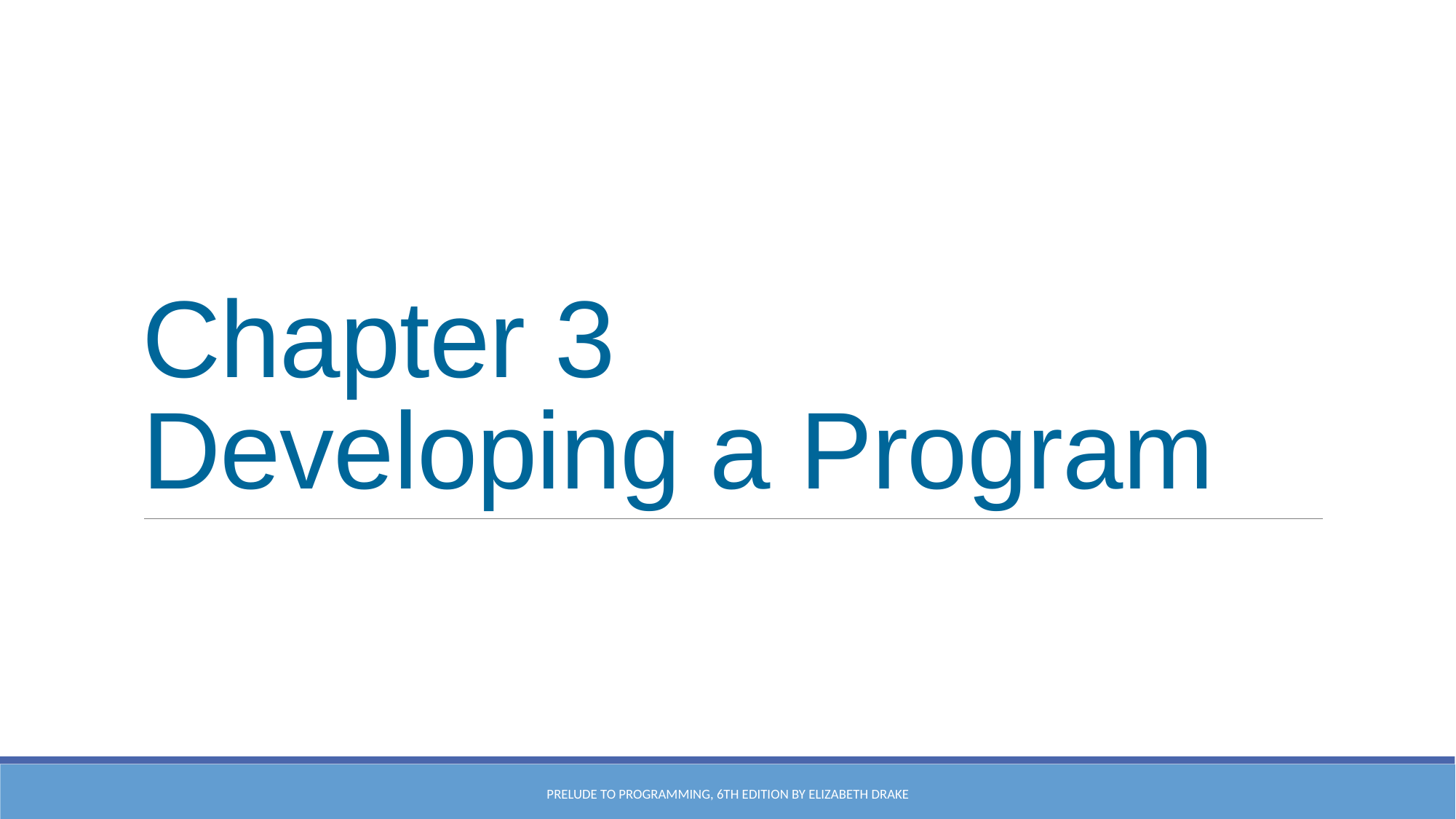

# Chapter 3 Developing a Program

Prelude to Programming, 6th edition by Elizabeth Drake